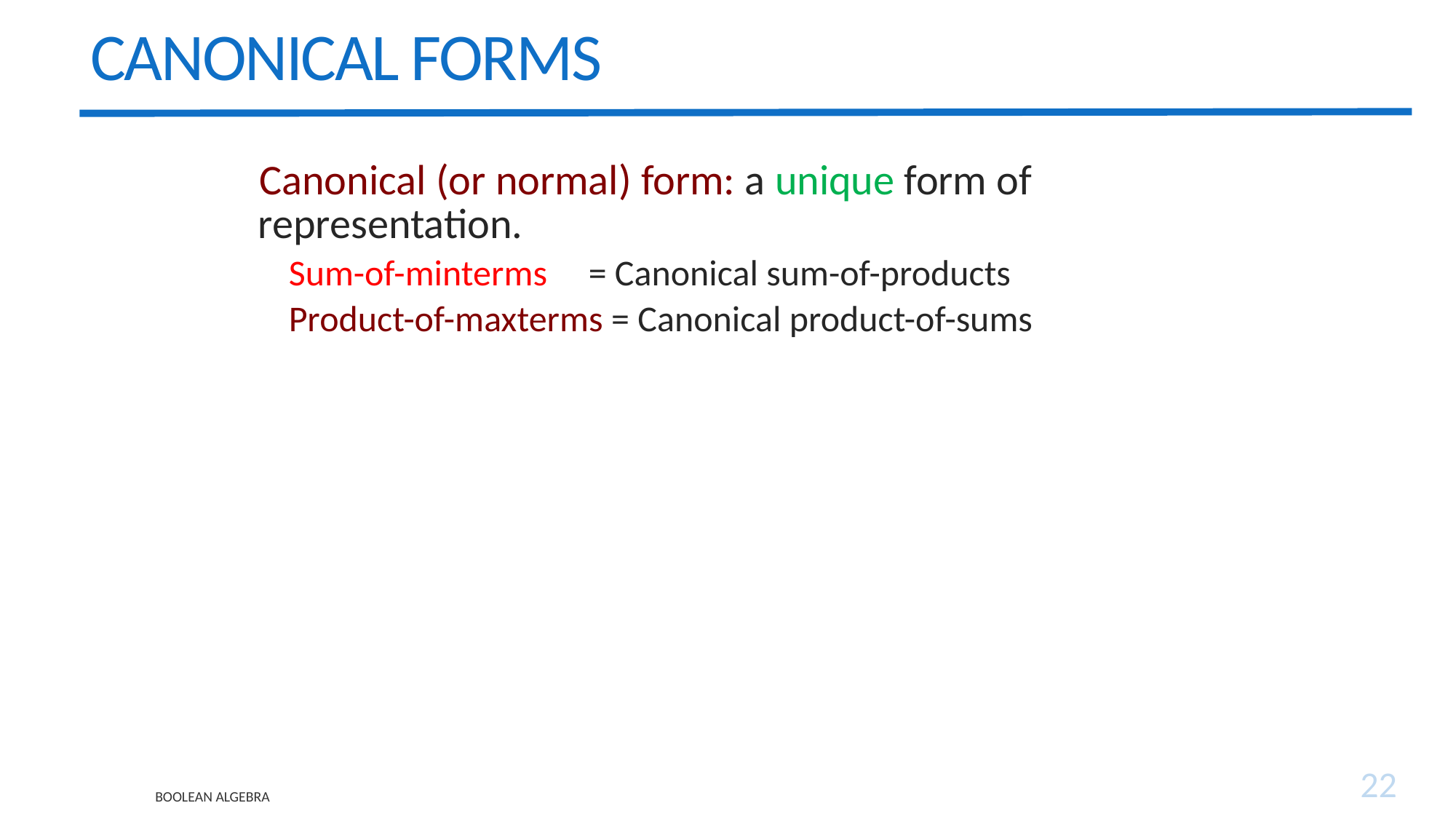

# CANONICAL FORMS
Canonical (or normal) form: a unique form of representation.
Sum-of-minterms     = Canonical sum-of-products
Product-of-maxterms = Canonical product-of-sums
22
Boolean Algebra